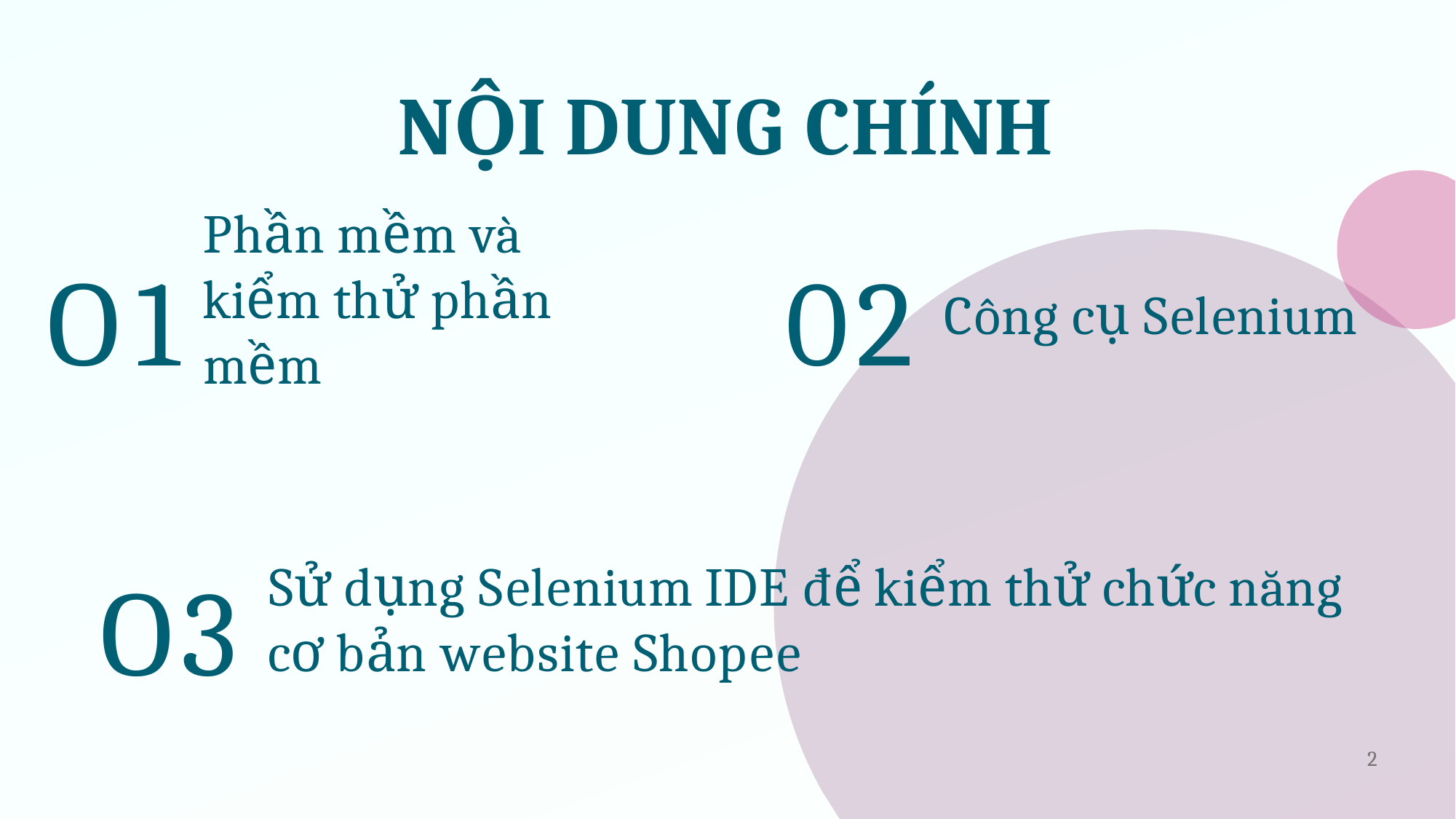

# NỘI DUNG CHÍNH
Công cụ Selenium
02
O1
Phần mềm và
kiểm thử phần mềm
Sử dụng Selenium IDE để kiểm thử chức năng cơ bản website Shopee
O3
2